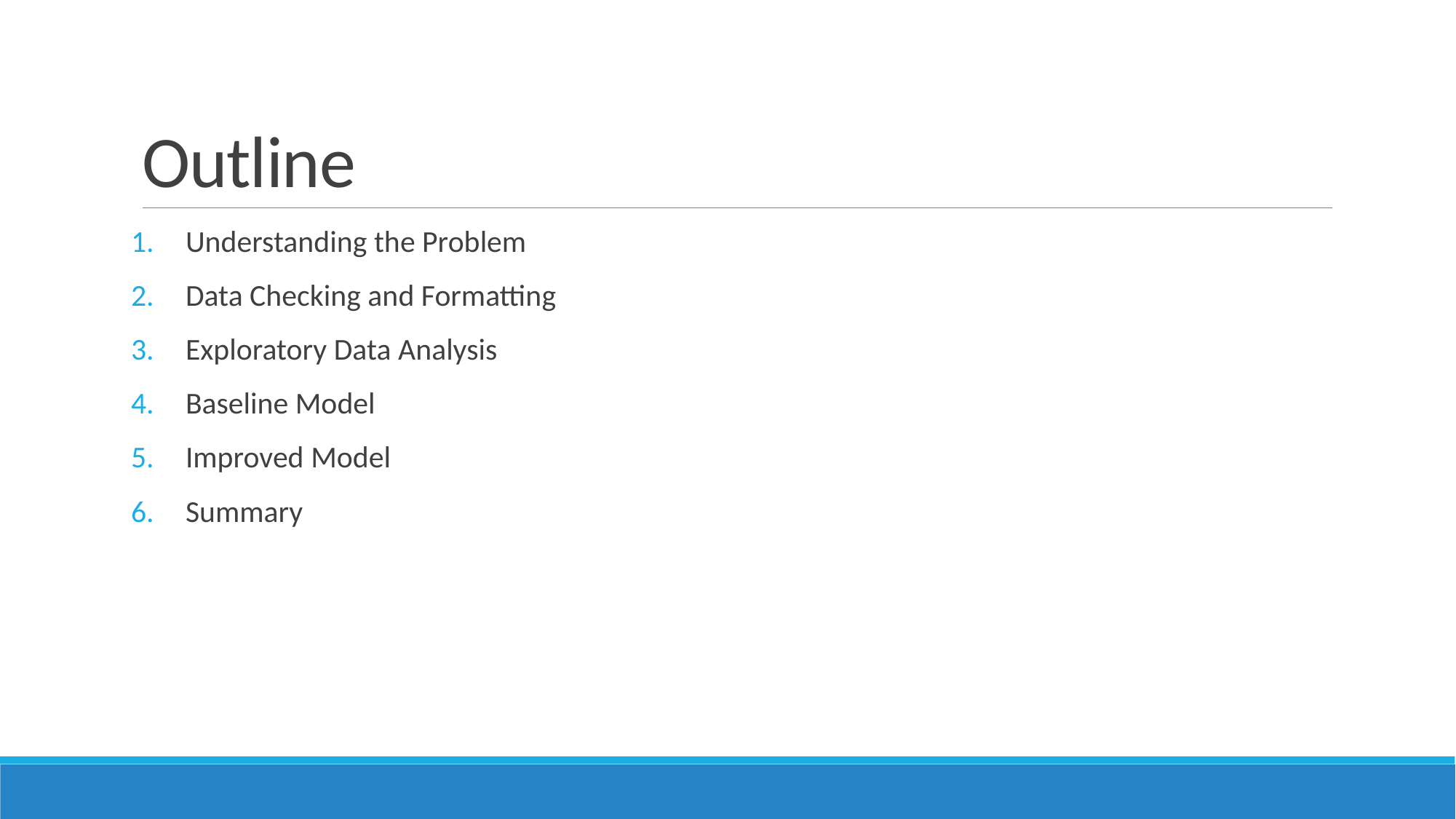

# Outline
Understanding the Problem
Data Checking and Formatting
Exploratory Data Analysis
Baseline Model
Improved Model
Summary